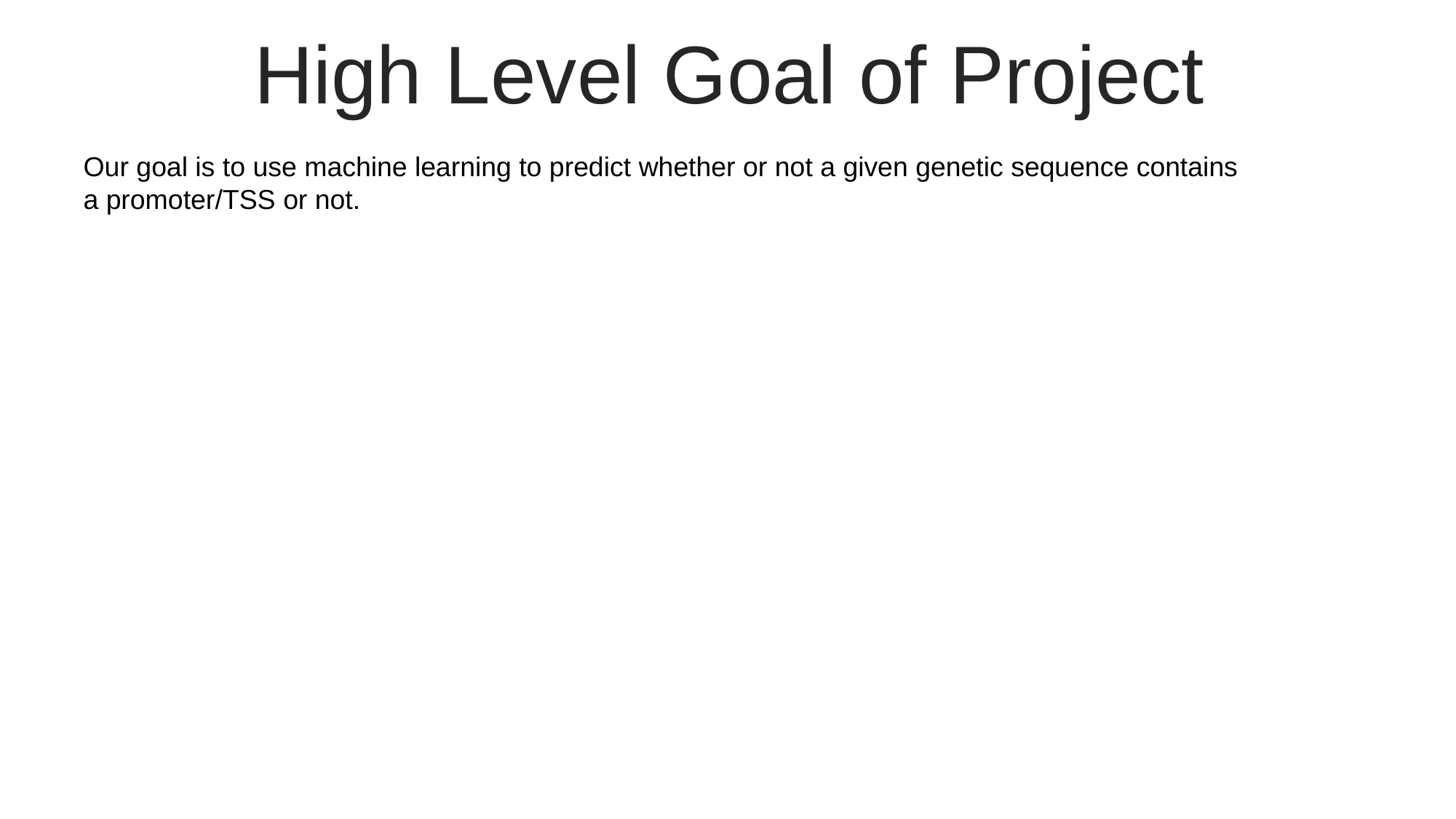

High Level Goal of Project
Our goal is to use machine learning to predict whether or not a given genetic sequence contains a promoter/TSS or not.